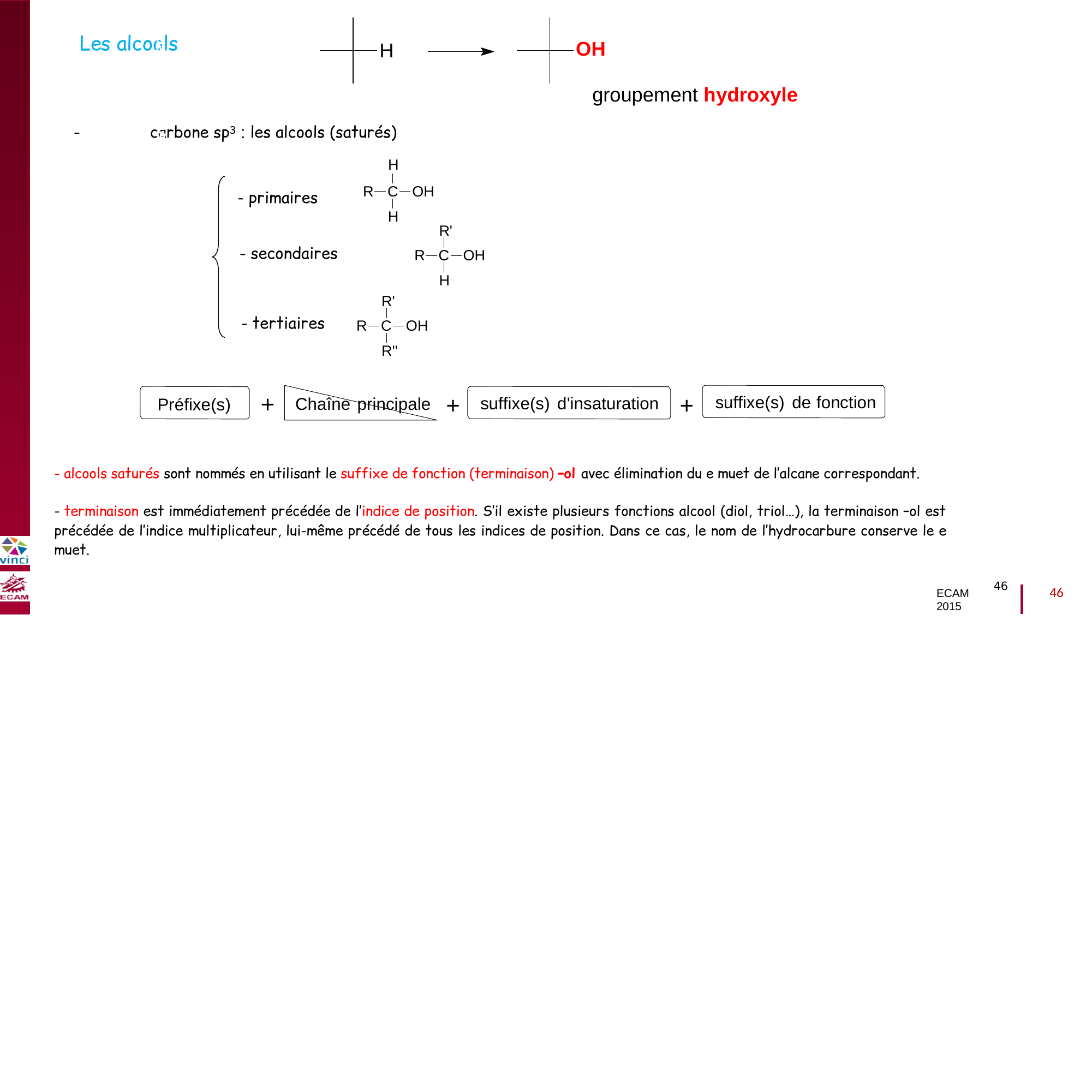

Les alcools
OH
H

groupement hydroxyle
carbone sp3 : les alcools (saturés)
H
-
B2040-Chimie du vivant et environnement

R
C
OH
- primaires

H
R'

- secondaires
R
C   OH

H
R'

- tertiaires
R
C
OH

R''

Chaîne principale

+
+
+
suffixe(s) de fonction
suffixe(s) d'insaturation
Préfixe(s)
- alcools saturés sont nommés en utilisant le suffixe de fonction (terminaison) –ol avec élimination du e muet de l’alcane correspondant.
- terminaison est immédiatement précédée de l’indice de position. S’il existe plusieurs fonctions alcool (diol, triol…), la terminaison –ol est
précédée de l’indice multiplicateur, lui-même précédé de tous les indices de position. Dans ce cas, le nom de l’hydrocarbure conserve le e
muet.

46

46
ECAM 2015